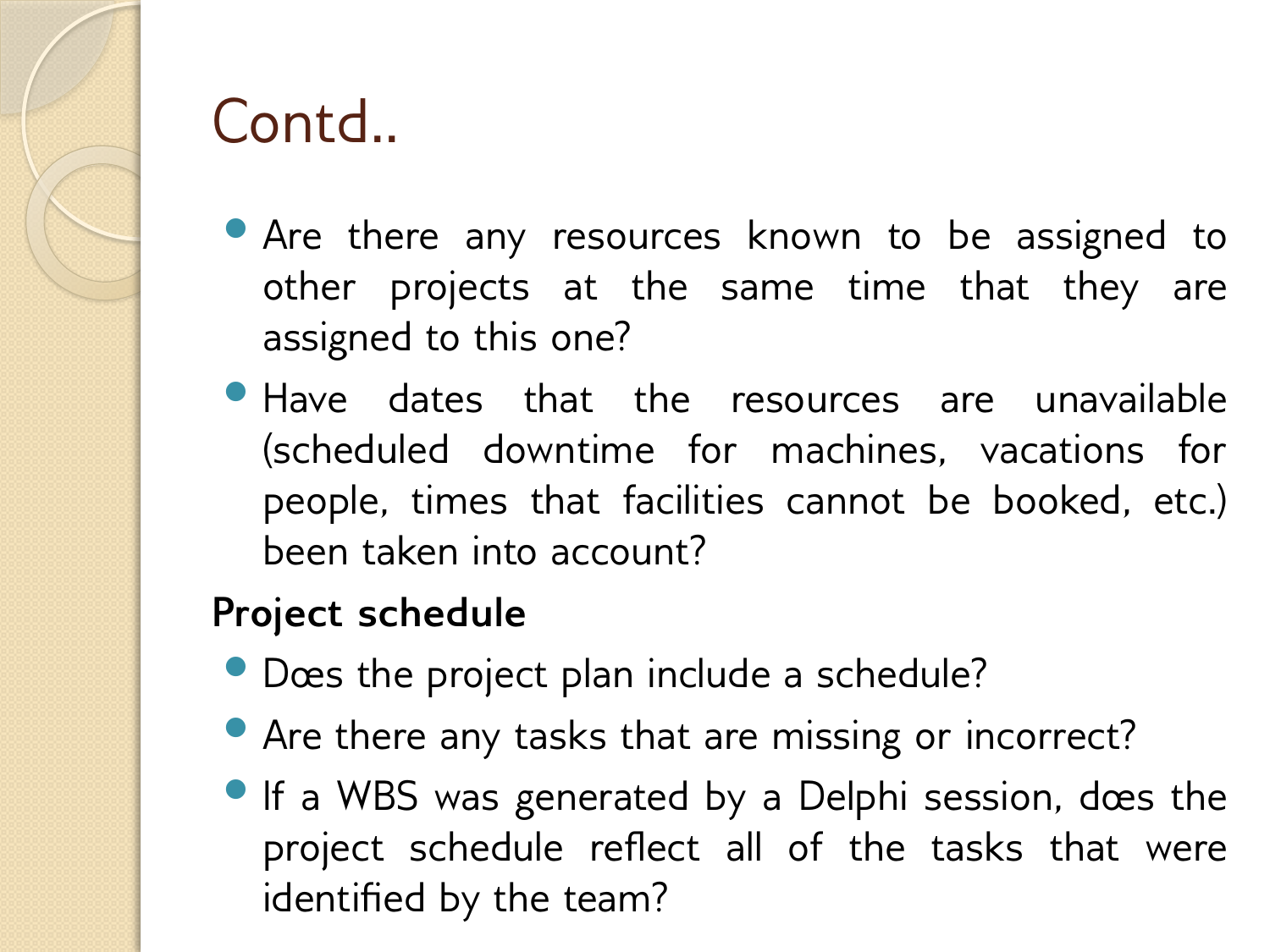

# Contd..
Are there any resources known to be assigned to other projects at the same time that they are assigned to this one?
Have dates that the resources are unavailable (scheduled downtime for machines, vacations for people, times that facilities cannot be booked, etc.) been taken into account?
Project schedule
Does the project plan include a schedule?
Are there any tasks that are missing or incorrect?
If a WBS was generated by a Delphi session, does the project schedule reflect all of the tasks that were identified by the team?